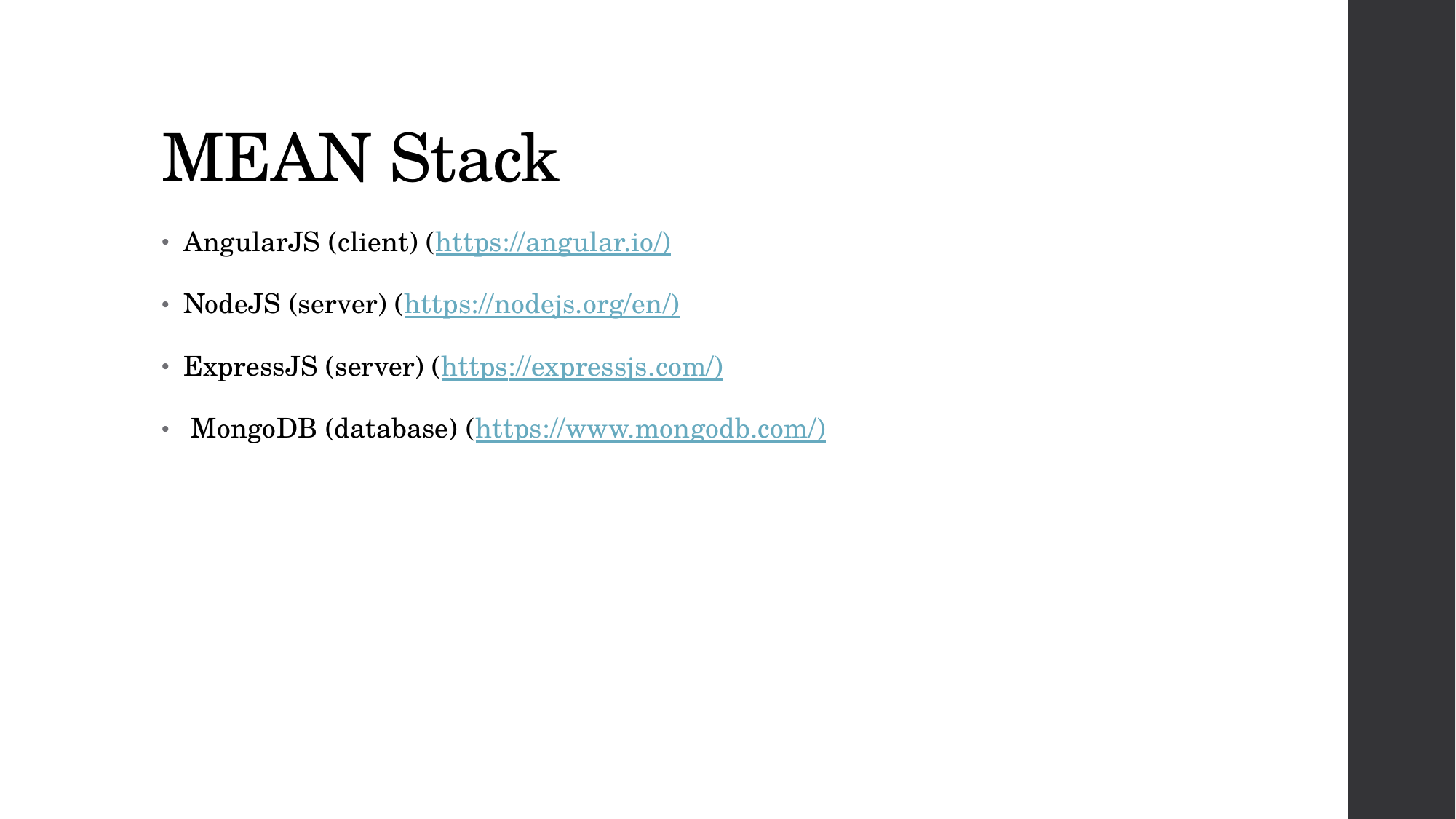

# MEAN Stack
AngularJS (client) (https://angular.io/)
NodeJS (server) (https://nodejs.org/en/)
ExpressJS (server) (https://expressjs.com/)
 MongoDB (database) (https://www.mongodb.com/)